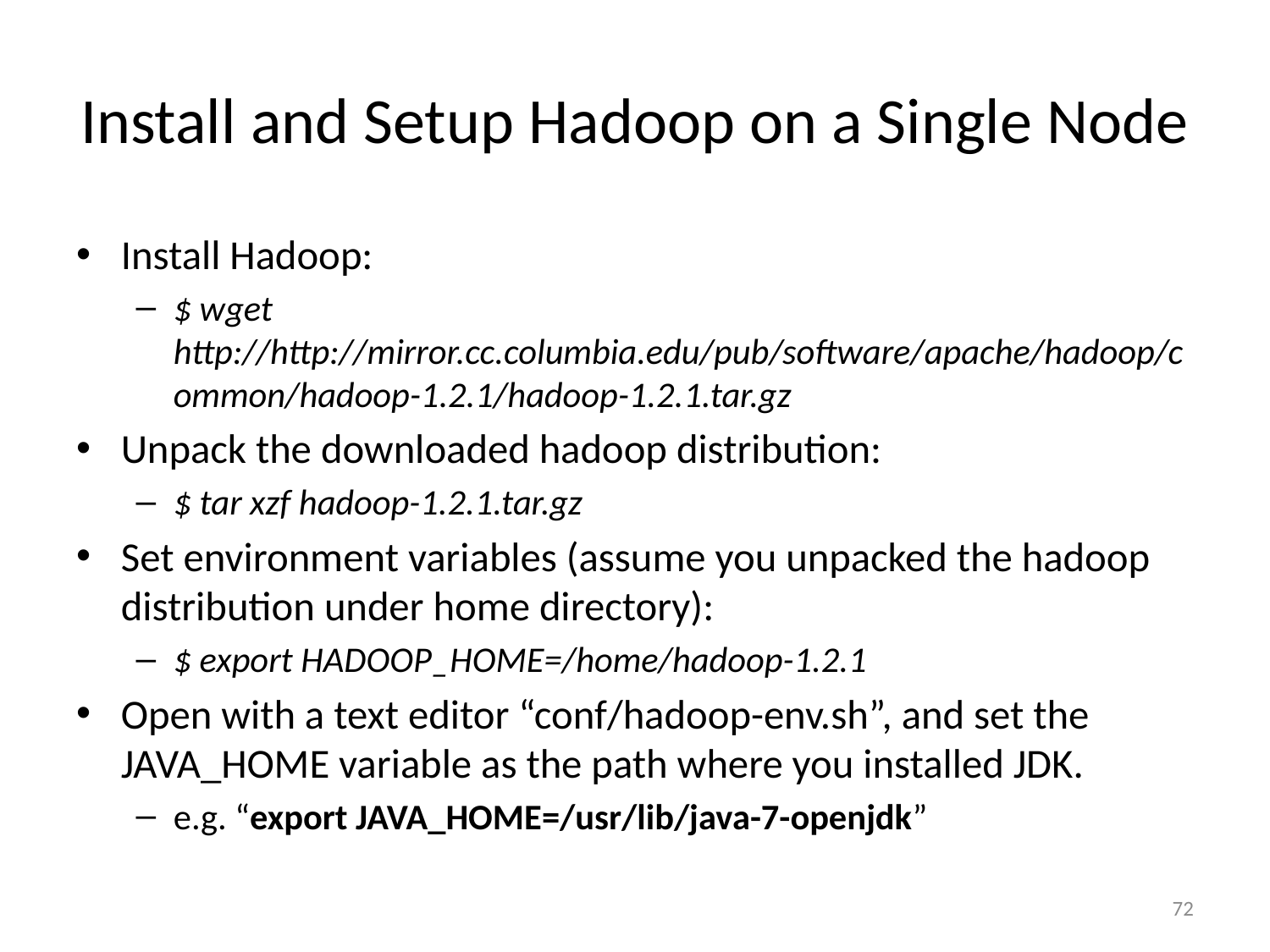

# Install and Setup Hadoop on a Single Node
Install Hadoop:
$ wget http://http://mirror.cc.columbia.edu/pub/software/apache/hadoop/common/hadoop-1.2.1/hadoop-1.2.1.tar.gz
Unpack the downloaded hadoop distribution:
$ tar xzf hadoop-1.2.1.tar.gz
Set environment variables (assume you unpacked the hadoop distribution under home directory):
$ export HADOOP_HOME=/home/hadoop-1.2.1
Open with a text editor “conf/hadoop-env.sh”, and set the JAVA_HOME variable as the path where you installed JDK.
e.g. “export JAVA_HOME=/usr/lib/java-7-openjdk”

72